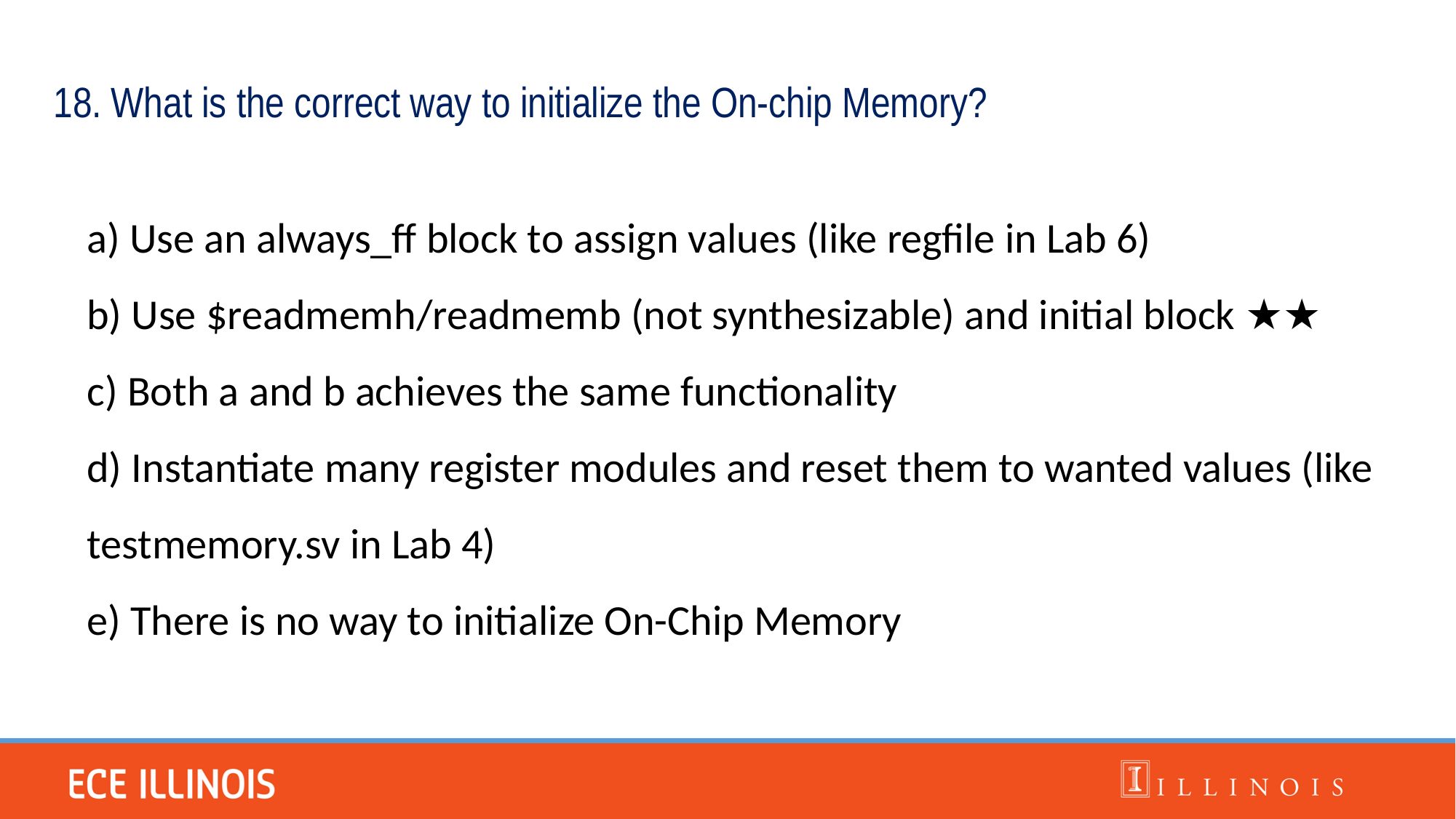

18. What is the correct way to initialize the On-chip Memory?
a) Use an always_ff block to assign values (like regfile in Lab 6)
b) Use $readmemh/readmemb (not synthesizable) and initial block ★★
c) Both a and b achieves the same functionality
d) Instantiate many register modules and reset them to wanted values (like testmemory.sv in Lab 4)
e) There is no way to initialize On-Chip Memory